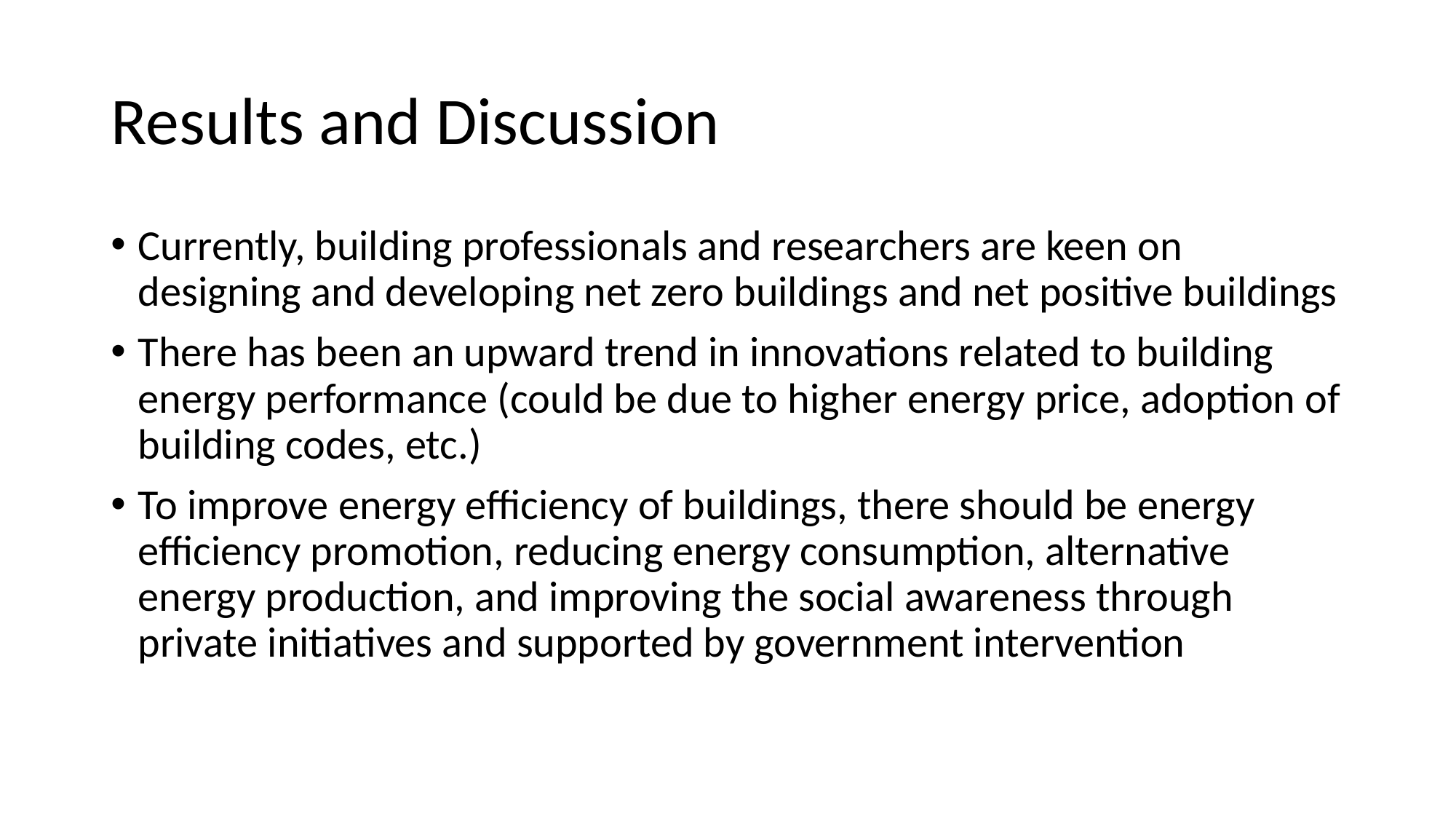

# Results and Discussion
Currently, building professionals and researchers are keen on designing and developing net zero buildings and net positive buildings
There has been an upward trend in innovations related to building energy performance (could be due to higher energy price, adoption of building codes, etc.)
To improve energy efficiency of buildings, there should be energy efficiency promotion, reducing energy consumption, alternative energy production, and improving the social awareness through private initiatives and supported by government intervention